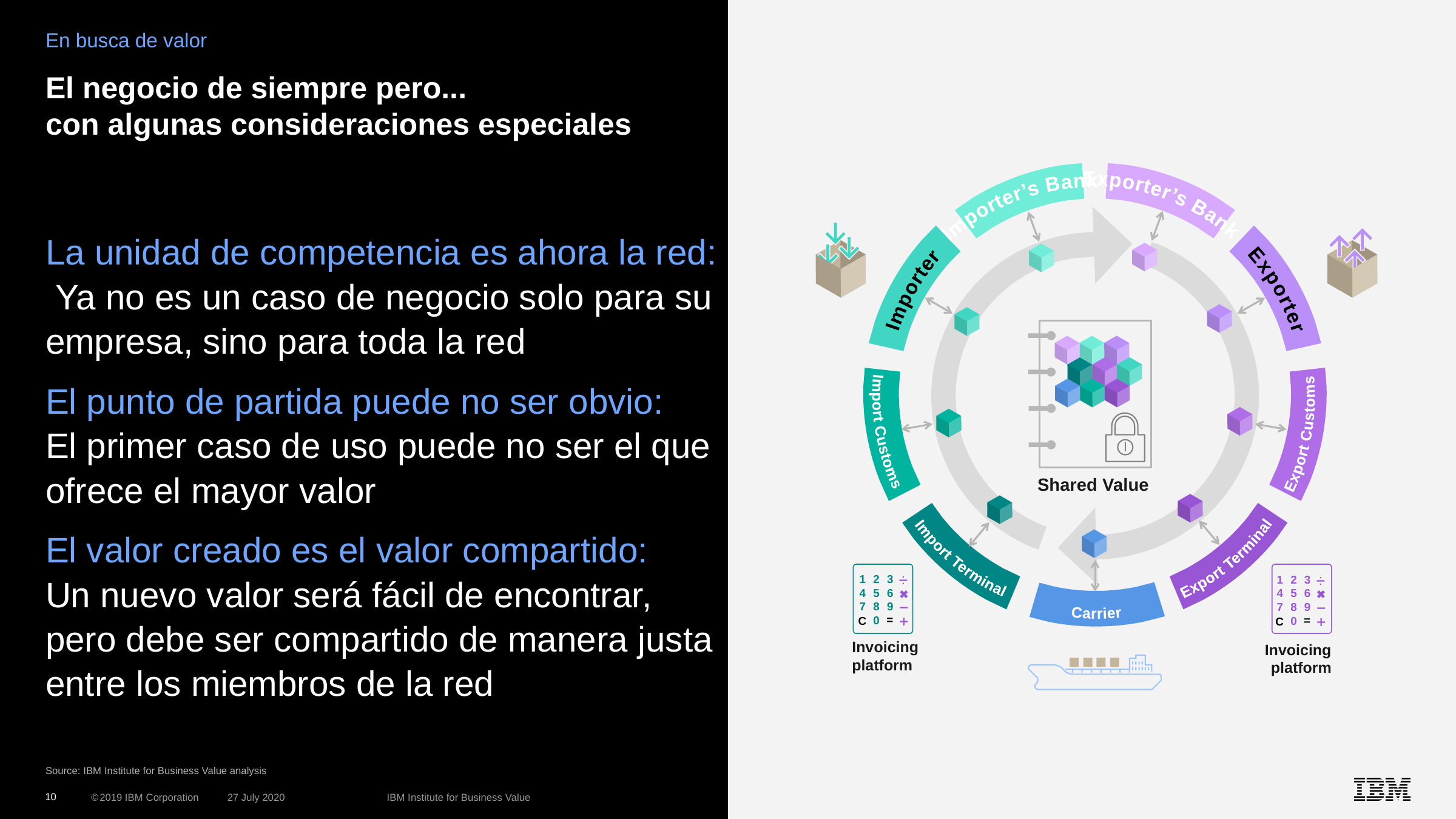

En busca de valor

# El negocio de siempre pero... con algunas consideraciones especiales

Import Terminal

Import Customs
Carrier
Export Terminal
Export Customs
 Importer
  Exporter
  Exporter’s Bank
  Importer’s Bank

La unidad de competencia es ahora la red:  Ya no es un caso de negocio solo para su empresa, sino para toda la red
El punto de partida puede no ser obvio:
El primer caso de uso puede no ser el que ofrece el mayor valor
El valor creado es el valor compartido:
Un nuevo valor será fácil de encontrar, pero debe ser compartido de manera justa entre los miembros de la red

Shared Value

1
2
3
➗
6
4
5
✖️
9
7
8
➖
C
=
0
➕
Invoicing
platform

1
2
3
➗
6
4
5
✖️
9
7
8
➖
C
=
0
➕
Invoicing
platform

Source: IBM Institute for Business Value analysis